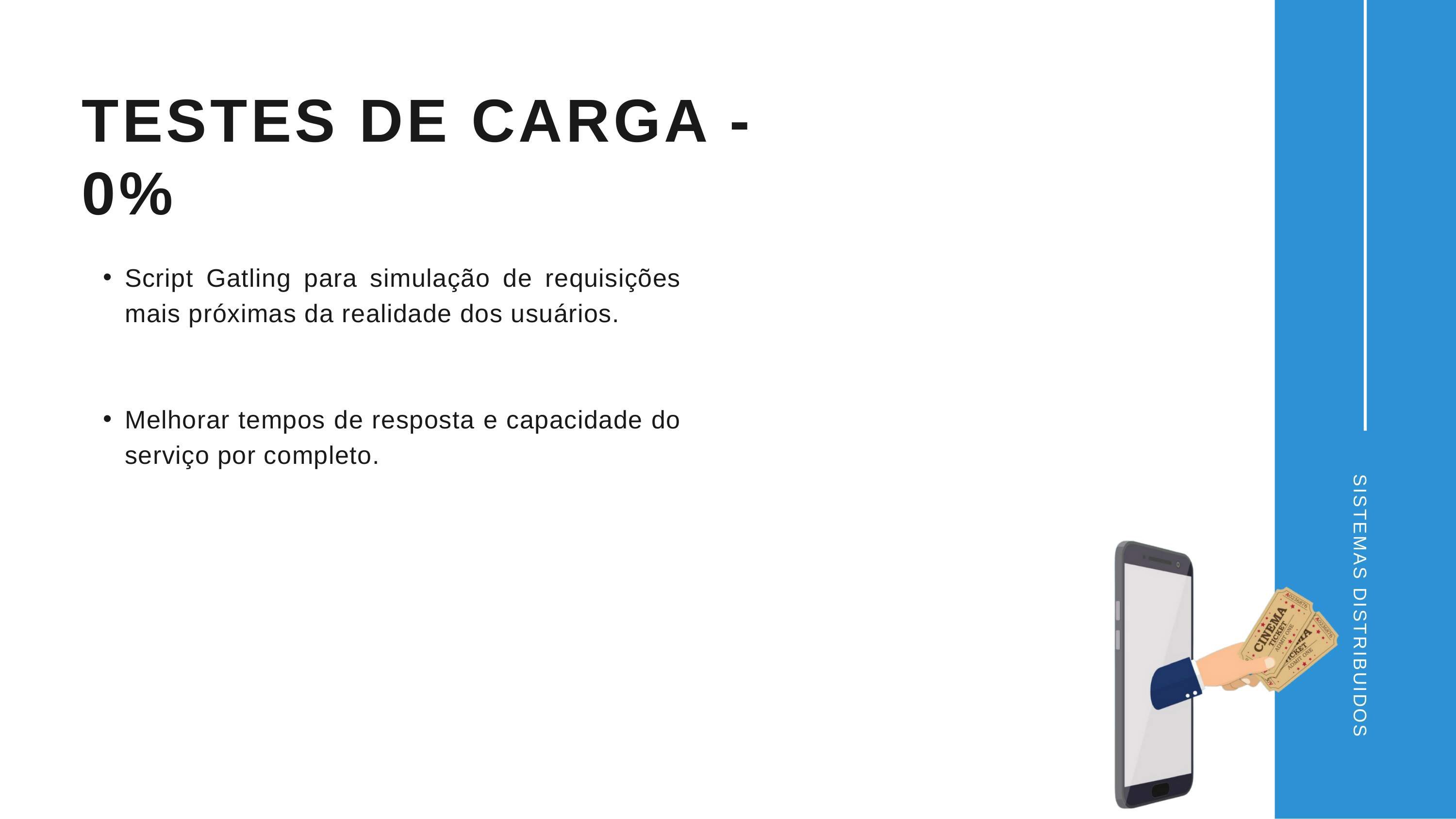

TESTES DE CARGA - 0%

Script Gatling para simulação de requisições mais próximas da realidade dos usuários.

Melhorar tempos de resposta e capacidade do serviço por completo.

SISTEMAS DISTRIBUIDOS